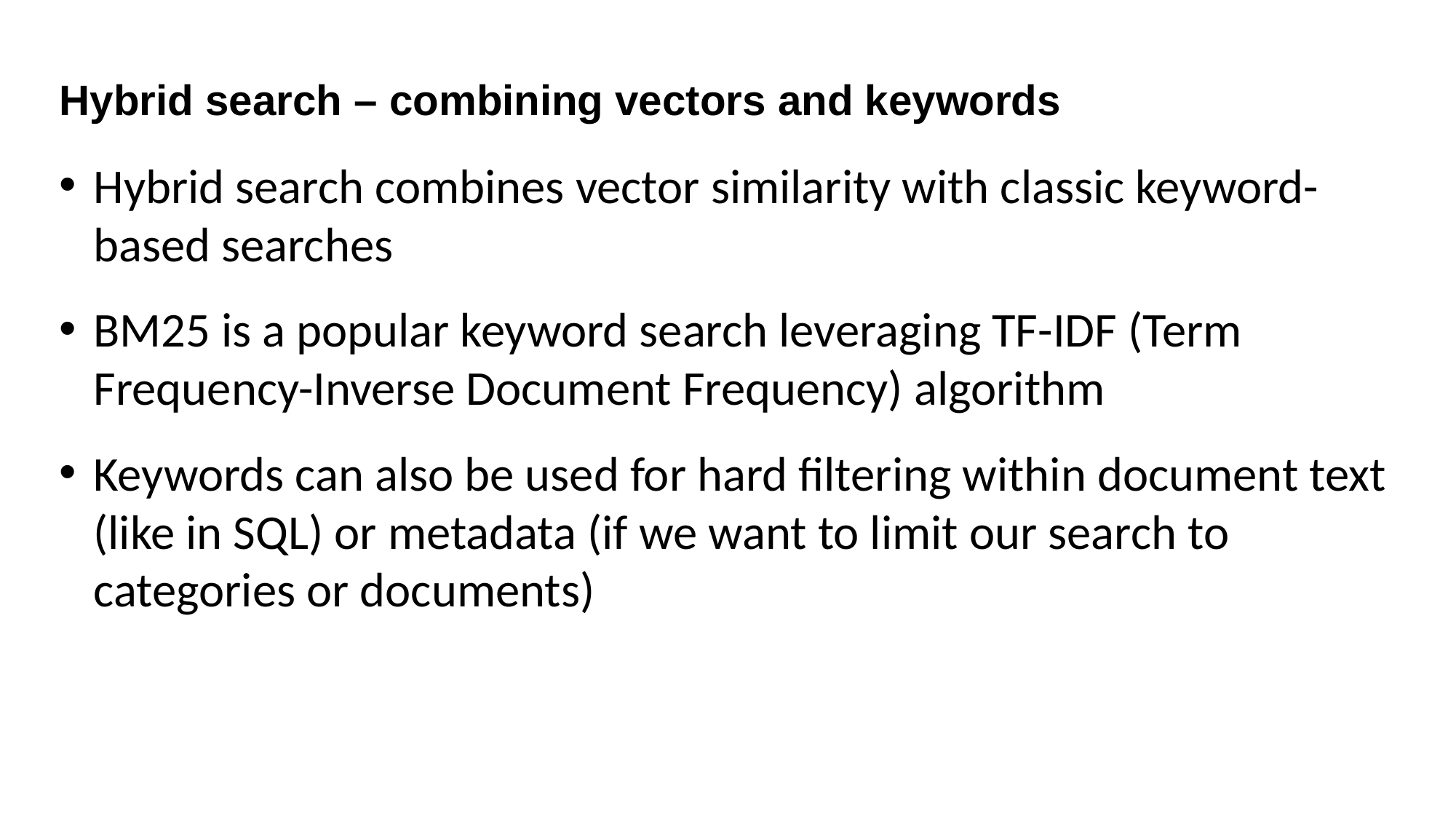

Hybrid search – combining vectors and keywords
Hybrid search combines vector similarity with classic keyword-based searches
BM25 is a popular keyword search leveraging TF-IDF (Term Frequency-Inverse Document Frequency) algorithm
Keywords can also be used for hard filtering within document text (like in SQL) or metadata (if we want to limit our search to categories or documents)